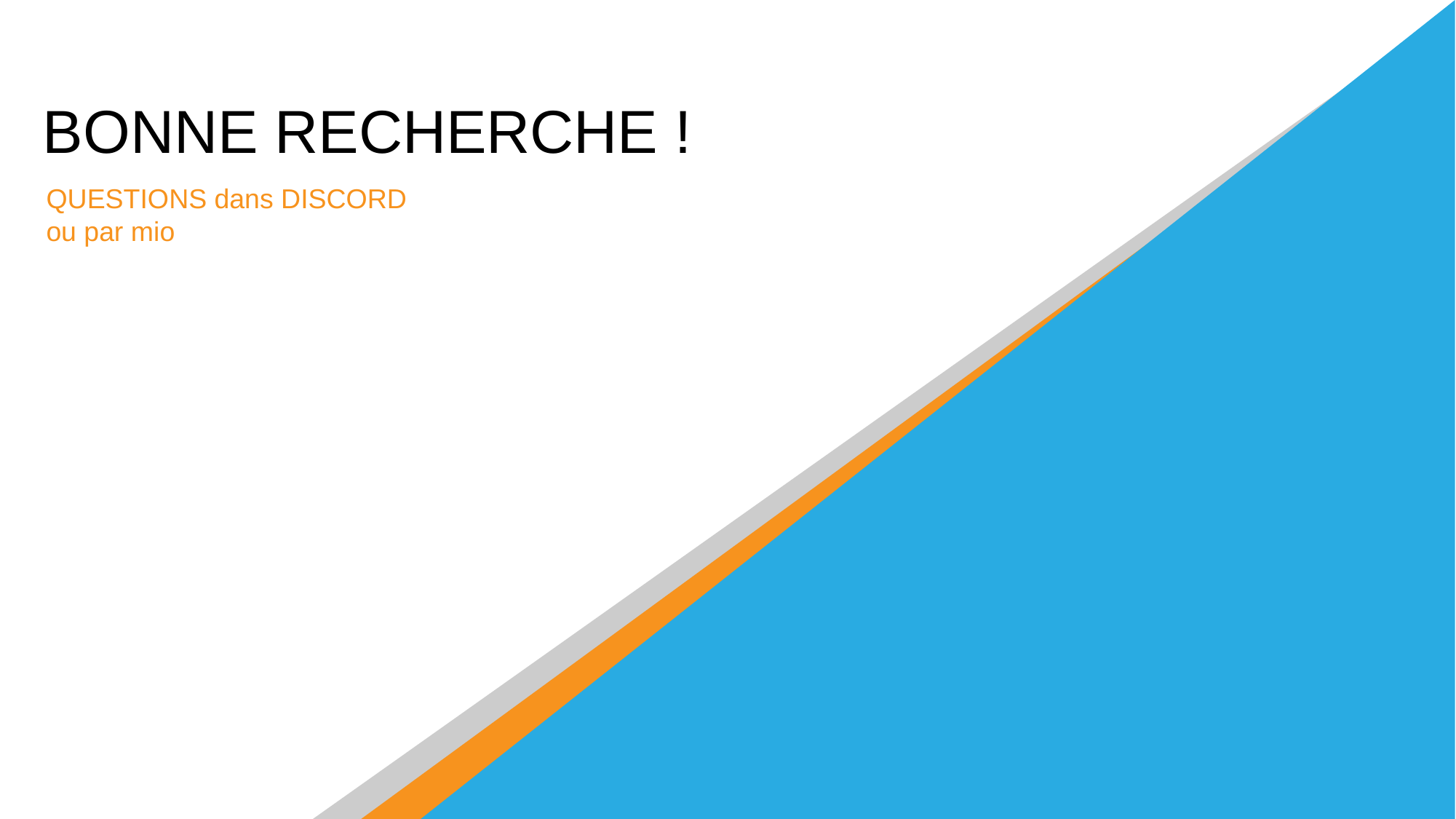

BONNE RECHERCHE !
QUESTIONS dans DISCORD
ou par mio